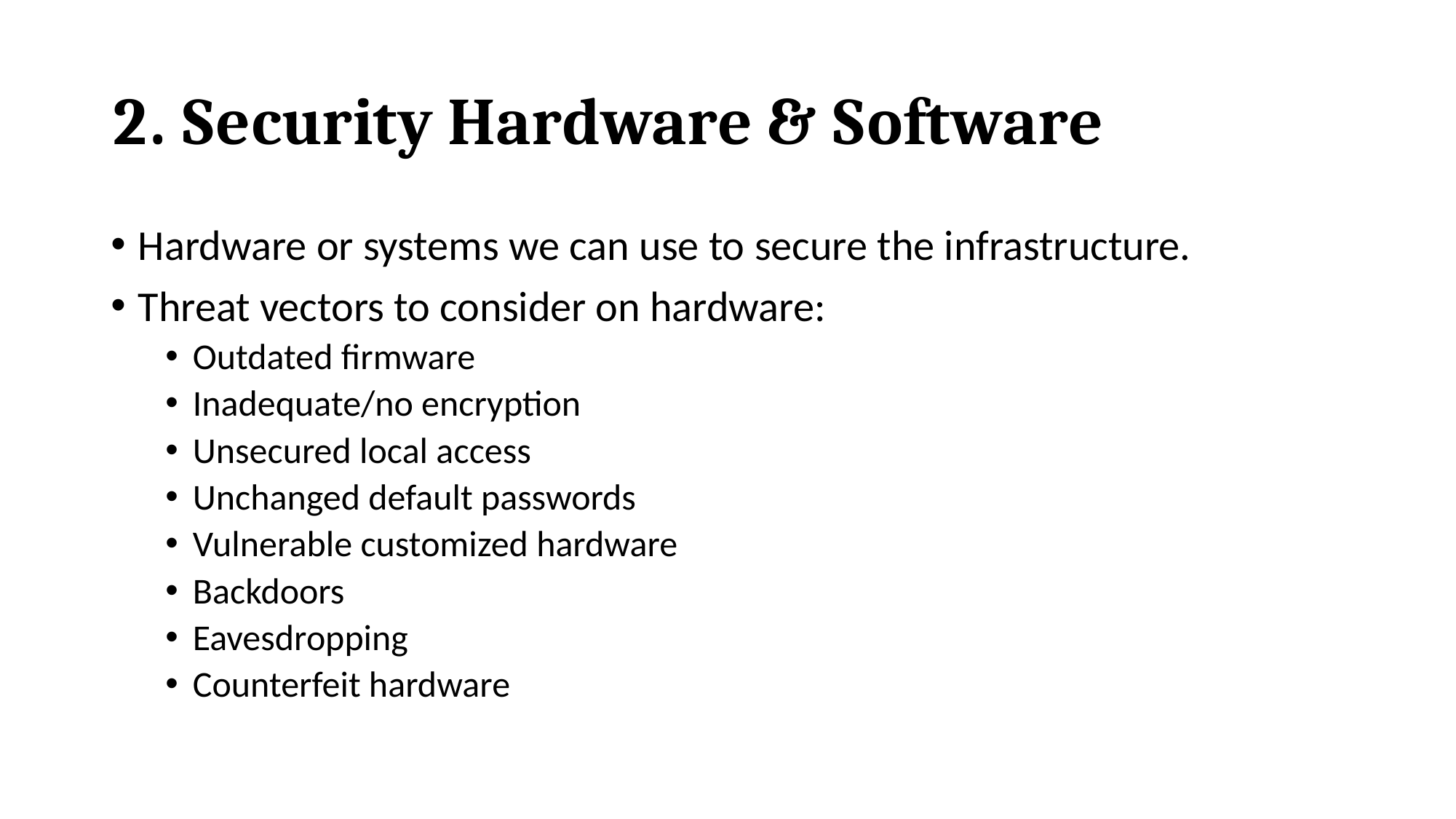

# 2. Security Hardware & Software
Hardware or systems we can use to secure the infrastructure.
Threat vectors to consider on hardware:
Outdated firmware
Inadequate/no encryption
Unsecured local access
Unchanged default passwords
Vulnerable customized hardware
Backdoors
Eavesdropping
Counterfeit hardware